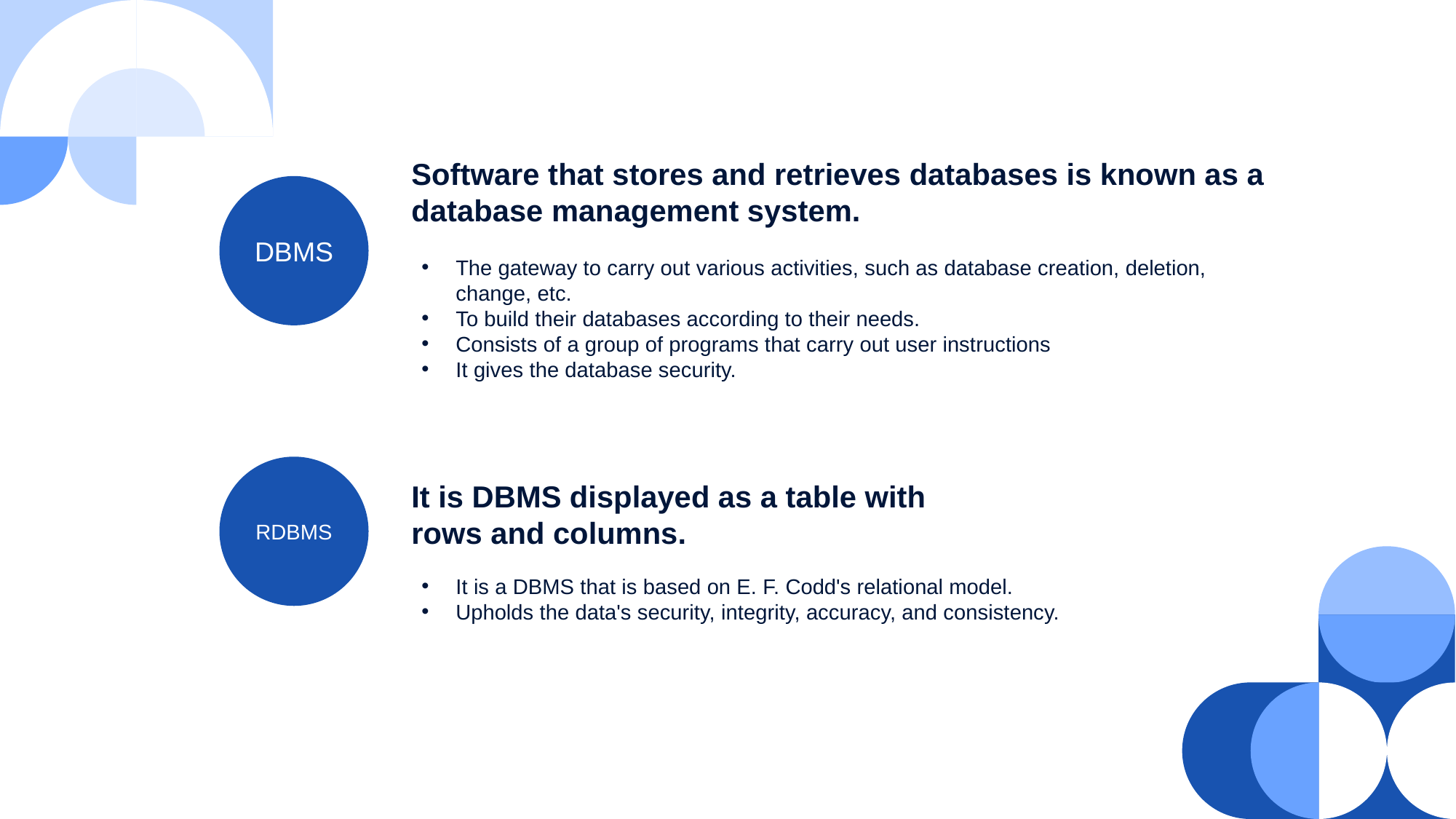

Software that stores and retrieves databases is known as a database management system.
DBMS
The gateway to carry out various activities, such as database creation, deletion, change, etc.
To build their databases according to their needs.
Consists of a group of programs that carry out user instructions
It gives the database security.
RDBMS
It is DBMS displayed as a table with rows and columns.
It is a DBMS that is based on E. F. Codd's relational model.
Upholds the data's security, integrity, accuracy, and consistency.